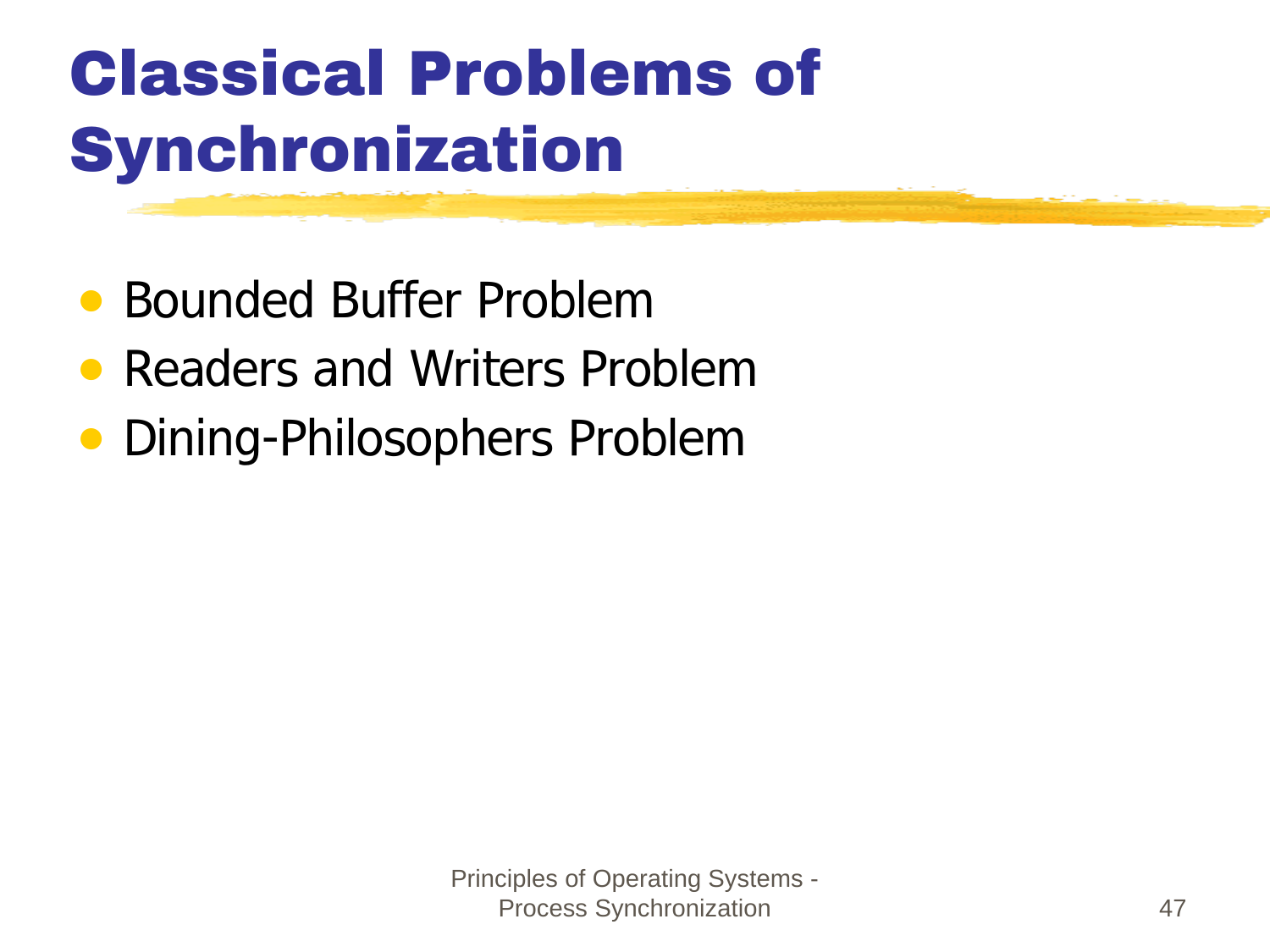

# Classical Problems of Synchronization
Bounded Buffer Problem
Readers and Writers Problem
Dining-Philosophers Problem
Principles of Operating Systems - Process Synchronization
47